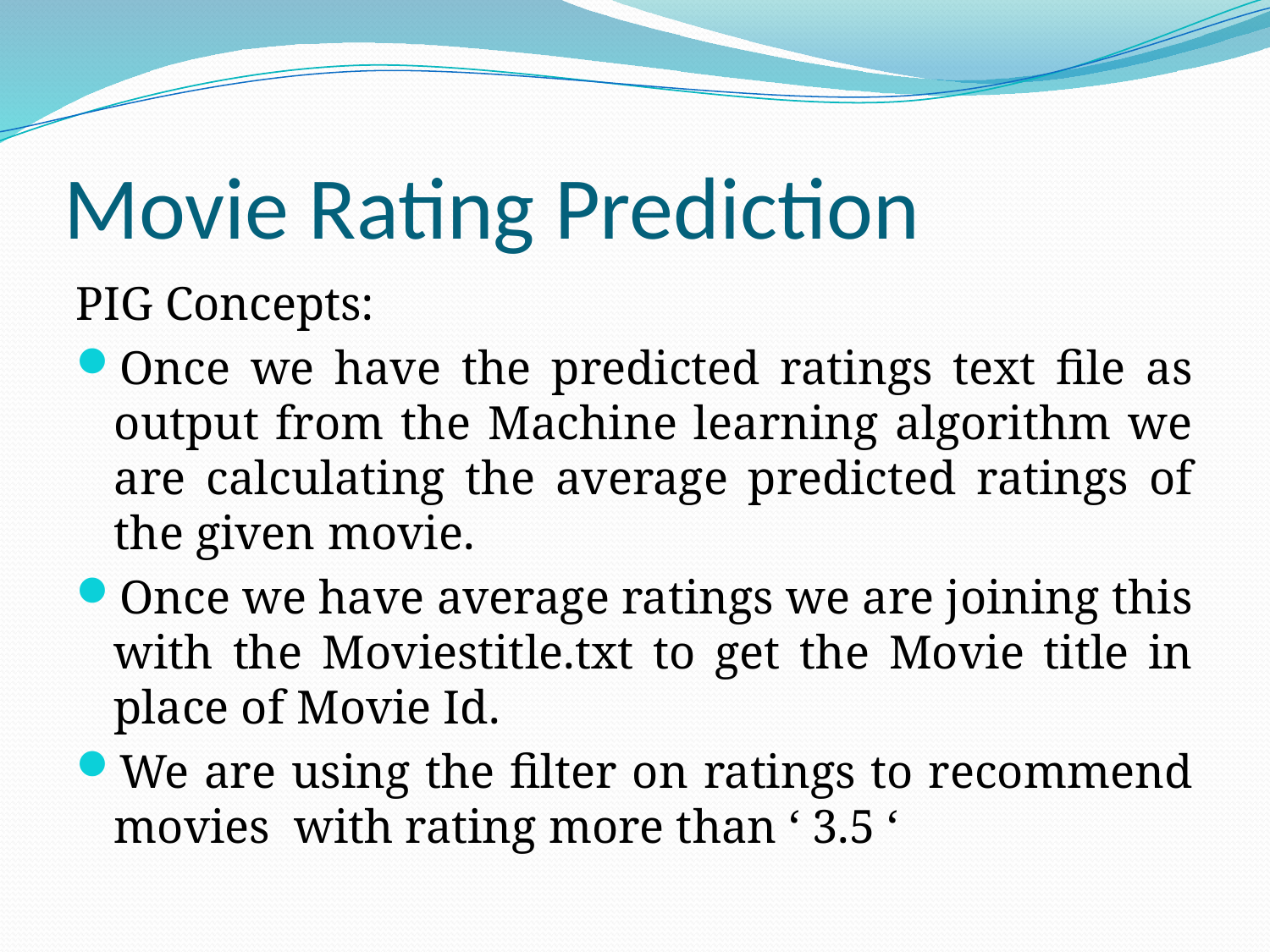

# Movie Rating Prediction
PIG Concepts:
Once we have the predicted ratings text file as output from the Machine learning algorithm we are calculating the average predicted ratings of the given movie.
Once we have average ratings we are joining this with the Moviestitle.txt to get the Movie title in place of Movie Id.
We are using the filter on ratings to recommend movies  with rating more than ‘ 3.5 ‘